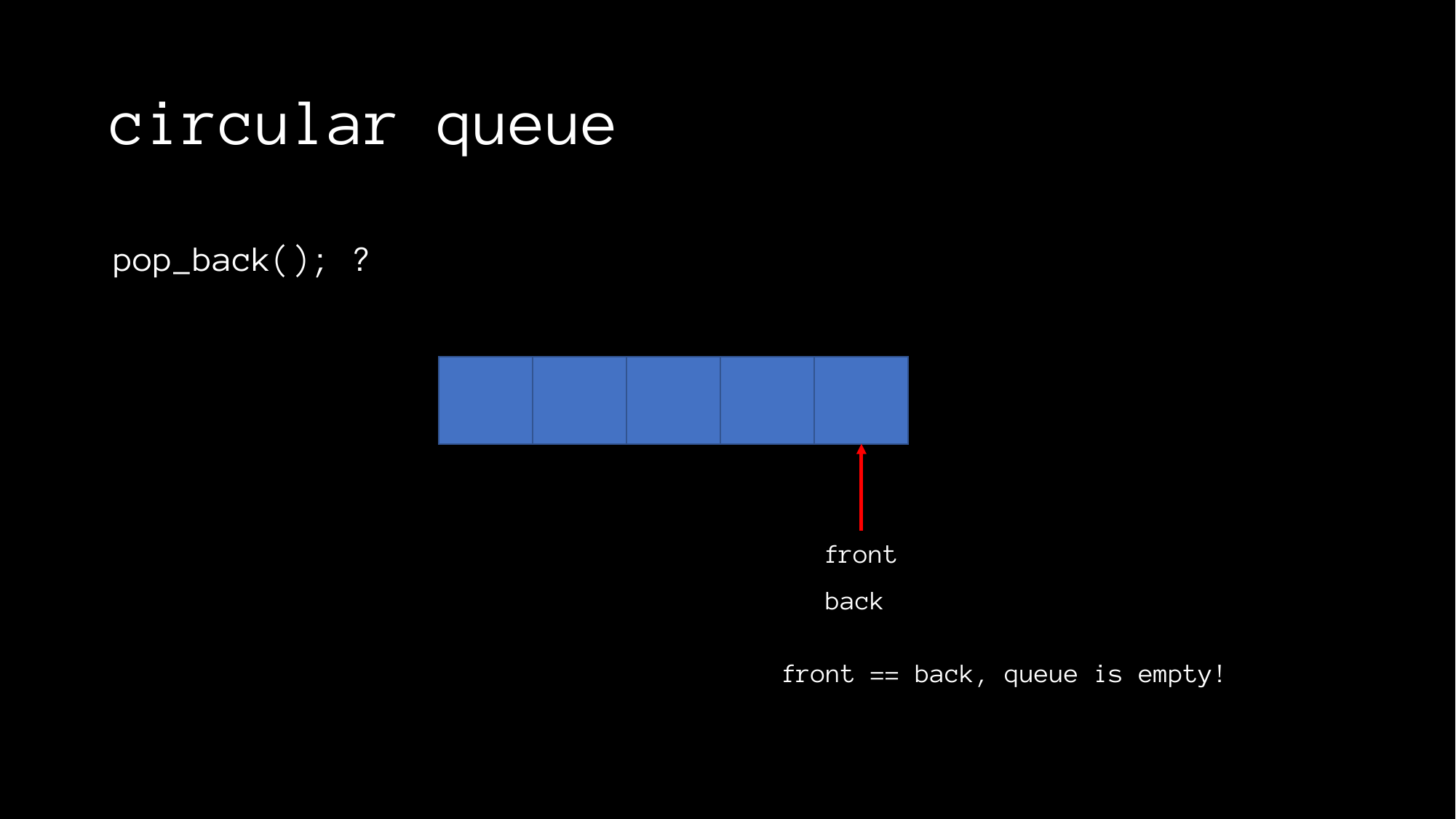

# circular queue
pop_back(); ?

front
back
front == back, queue is empty!